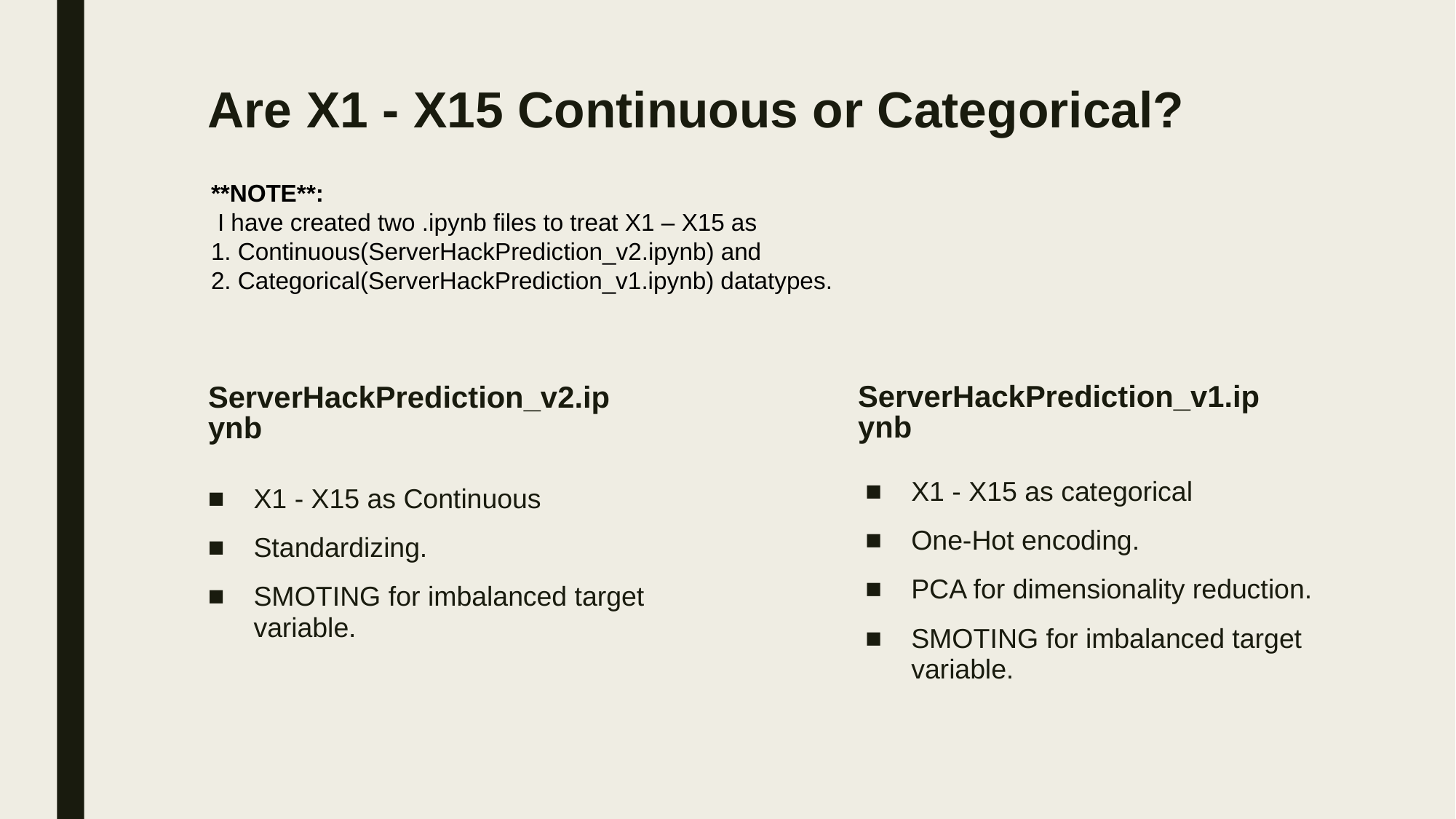

Are X1 - X15 Continuous or Categorical?
**NOTE**:
 I have created two .ipynb files to treat X1 – X15 as
1. Continuous(ServerHackPrediction_v2.ipynb) and
2. Categorical(ServerHackPrediction_v1.ipynb) datatypes.
ServerHackPrediction_v1.ipynb
ServerHackPrediction_v2.ipynb
X1 - X15 as categorical
One-Hot encoding.
PCA for dimensionality reduction.
SMOTING for imbalanced target variable.

X1 - X15 as Continuous
Standardizing.
SMOTING for imbalanced target variable.